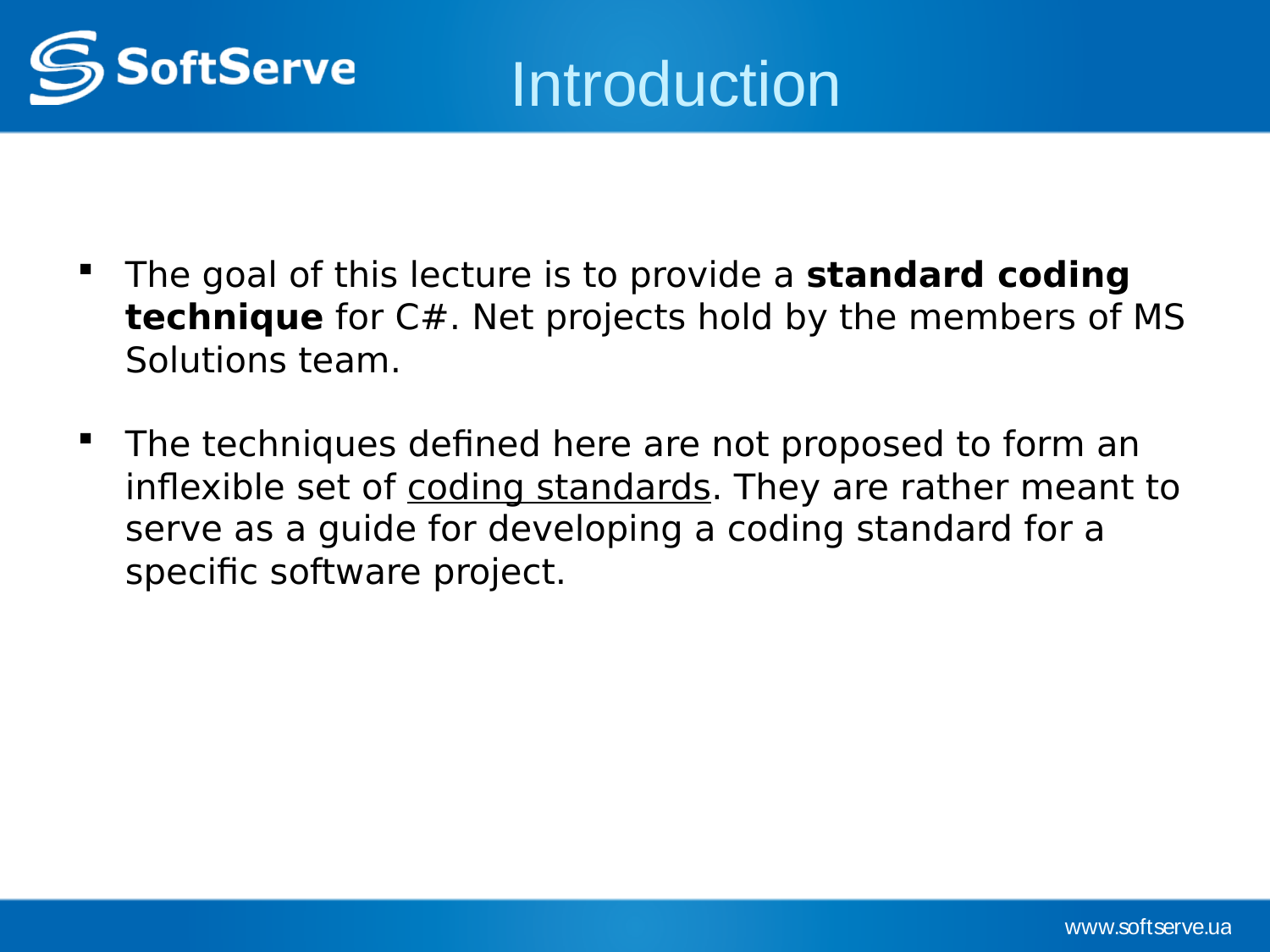

# Introduction
The goal of this lecture is to provide a standard coding technique for C#. Net projects hold by the members of MS Solutions team.

The techniques defined here are not proposed to form an inflexible set of coding standards. They are rather meant to serve as a guide for developing a coding standard for a specific software project.